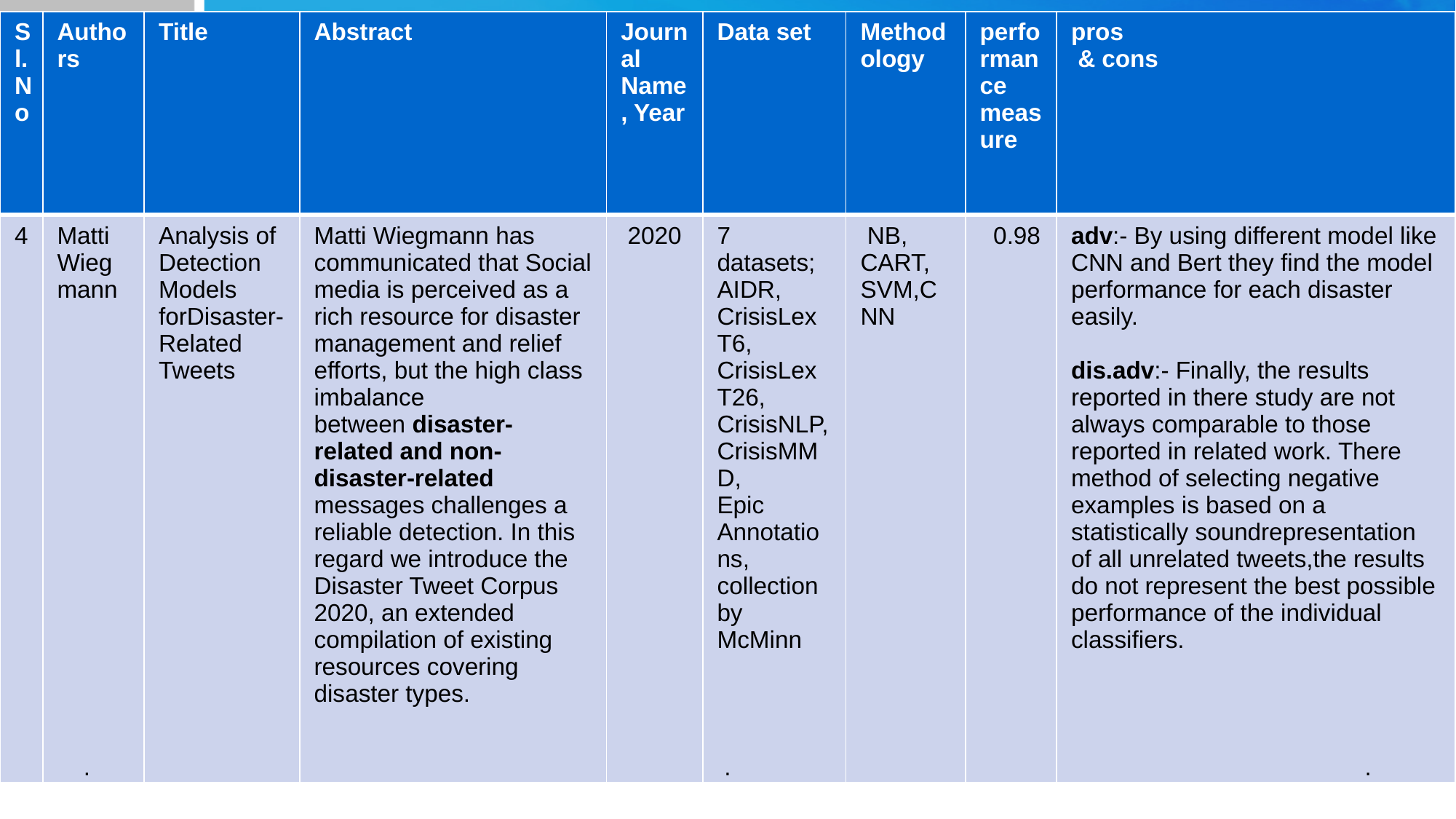

| Sl. No | Authors | Title | Abstract | Journal Name, Year | Data set | Methodology | performance measure | pros & cons |
| --- | --- | --- | --- | --- | --- | --- | --- | --- |
| 4 | Matti Wiegmann | Analysis of Detection Models forDisaster-Related Tweets | Matti Wiegmann has communicated that Social media is perceived as a rich resource for disaster management and relief efforts, but the high class imbalance between disaster-related and non-disaster-related messages challenges a reliable detection. In this regard we introduce the Disaster Tweet Corpus 2020, an extended compilation of existing resources covering disaster types. | 2020 | 7 datasets; AIDR, CrisisLexT6, CrisisLexT26, CrisisNLP, CrisisMMD, Epic Annotations, collection by McMinn | NB, CART, SVM,CNN | 0.98 | adv:- By using different model like CNN and Bert they find the model performance for each disaster easily. dis.adv:- Finally, the results reported in there study are not always comparable to those reported in related work. There method of selecting negative examples is based on a statistically soundrepresentation of all unrelated tweets,the results do not represent the best possible performance of the individual classifiers. |
# Literature/Existing Solutions Review
.
.
.